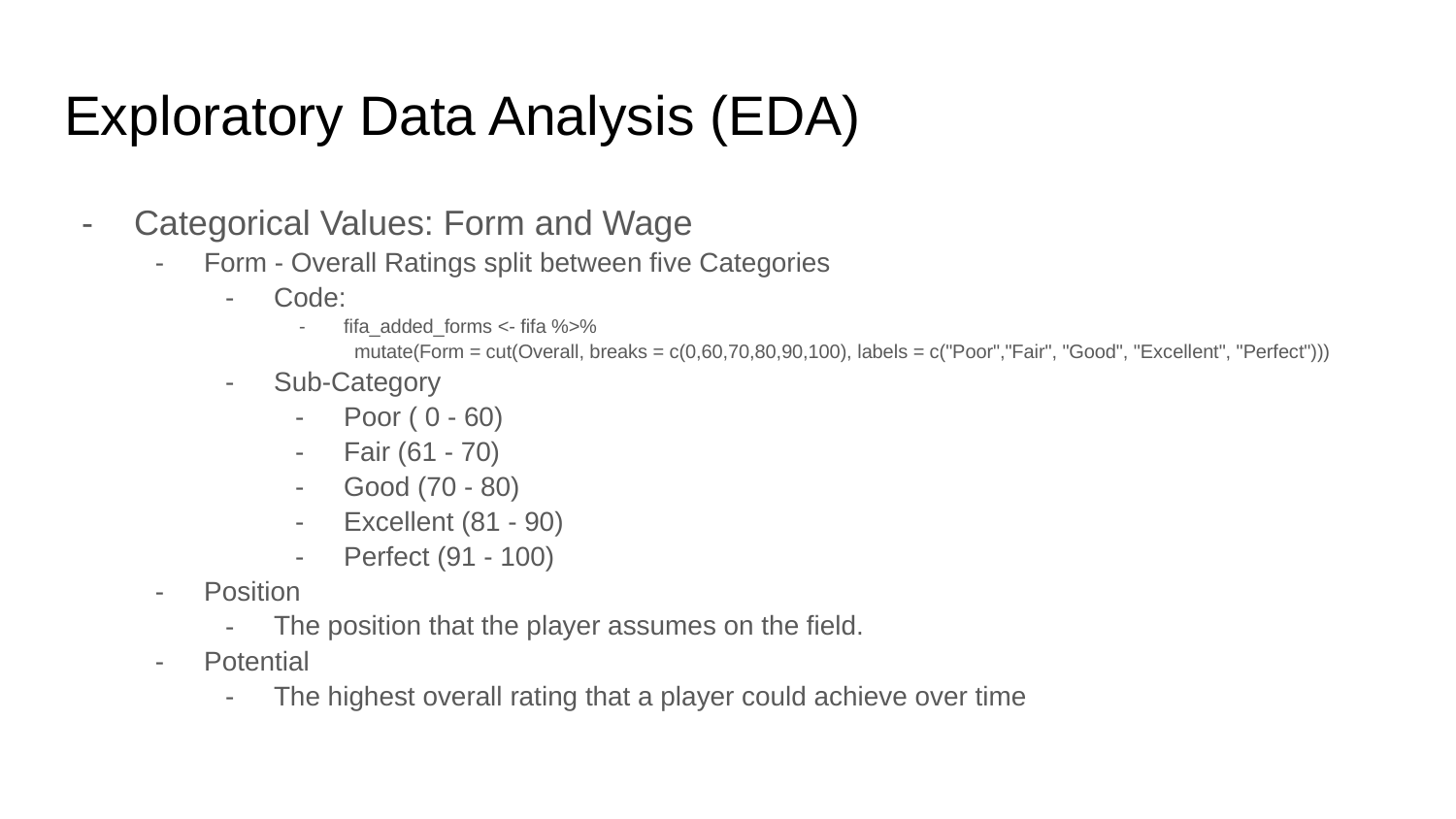

# Exploratory Data Analysis (EDA)
Categorical Values: Form and Wage
Form - Overall Ratings split between five Categories
Code:
fifa_added_forms <- fifa %>%
  mutate(Form = cut(Overall, breaks = c(0,60,70,80,90,100), labels = c("Poor","Fair", "Good", "Excellent", "Perfect")))
Sub-Category
Poor ( 0 - 60)
Fair (61 - 70)
Good (70 - 80)
Excellent (81 - 90)
Perfect (91 - 100)
Position
The position that the player assumes on the field.
Potential
The highest overall rating that a player could achieve over time